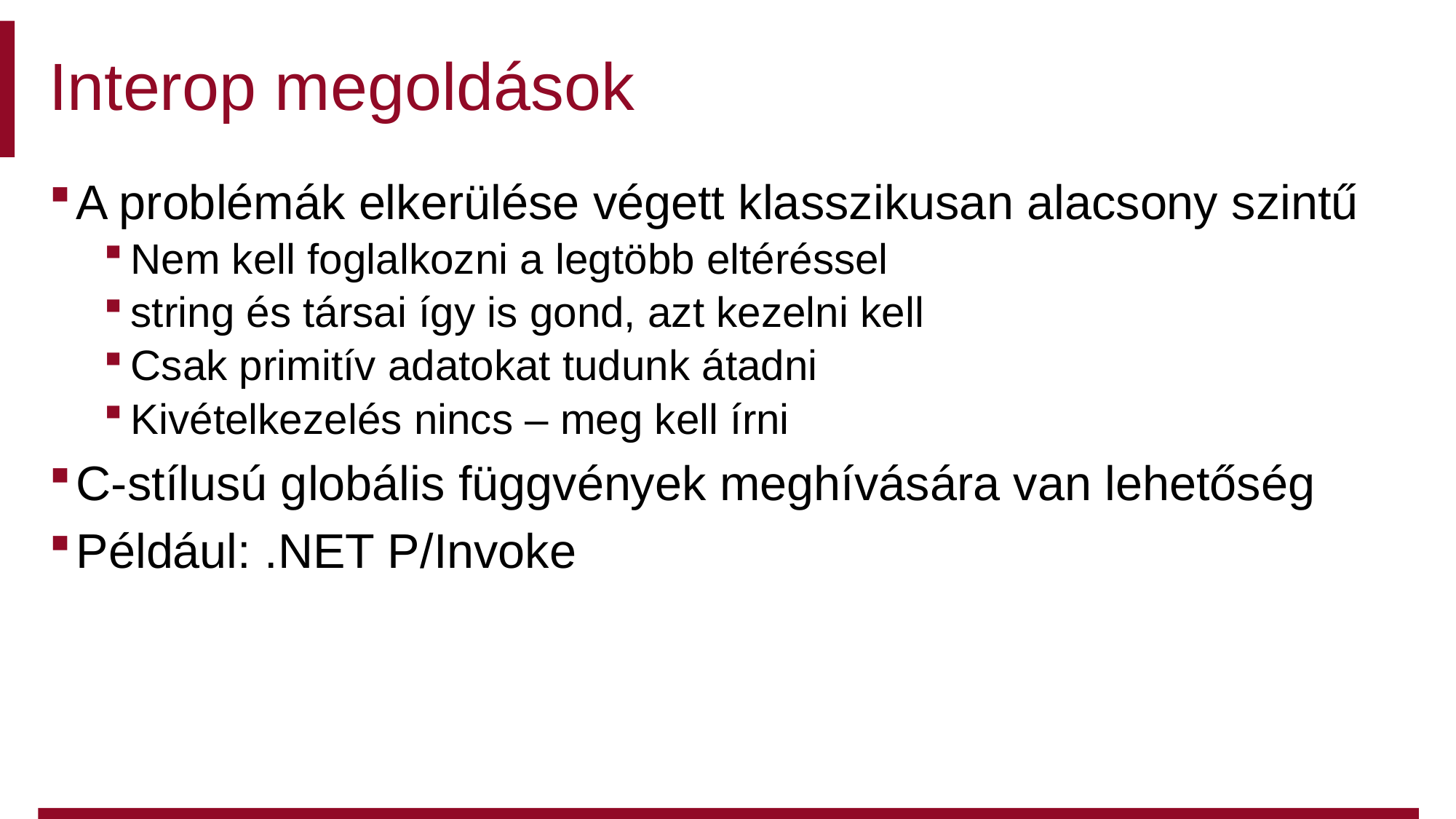

# Interop megoldások
A problémák elkerülése végett klasszikusan alacsony szintű
Nem kell foglalkozni a legtöbb eltéréssel
string és társai így is gond, azt kezelni kell
Csak primitív adatokat tudunk átadni
Kivételkezelés nincs – meg kell írni
C-stílusú globális függvények meghívására van lehetőség
Például: .NET P/Invoke